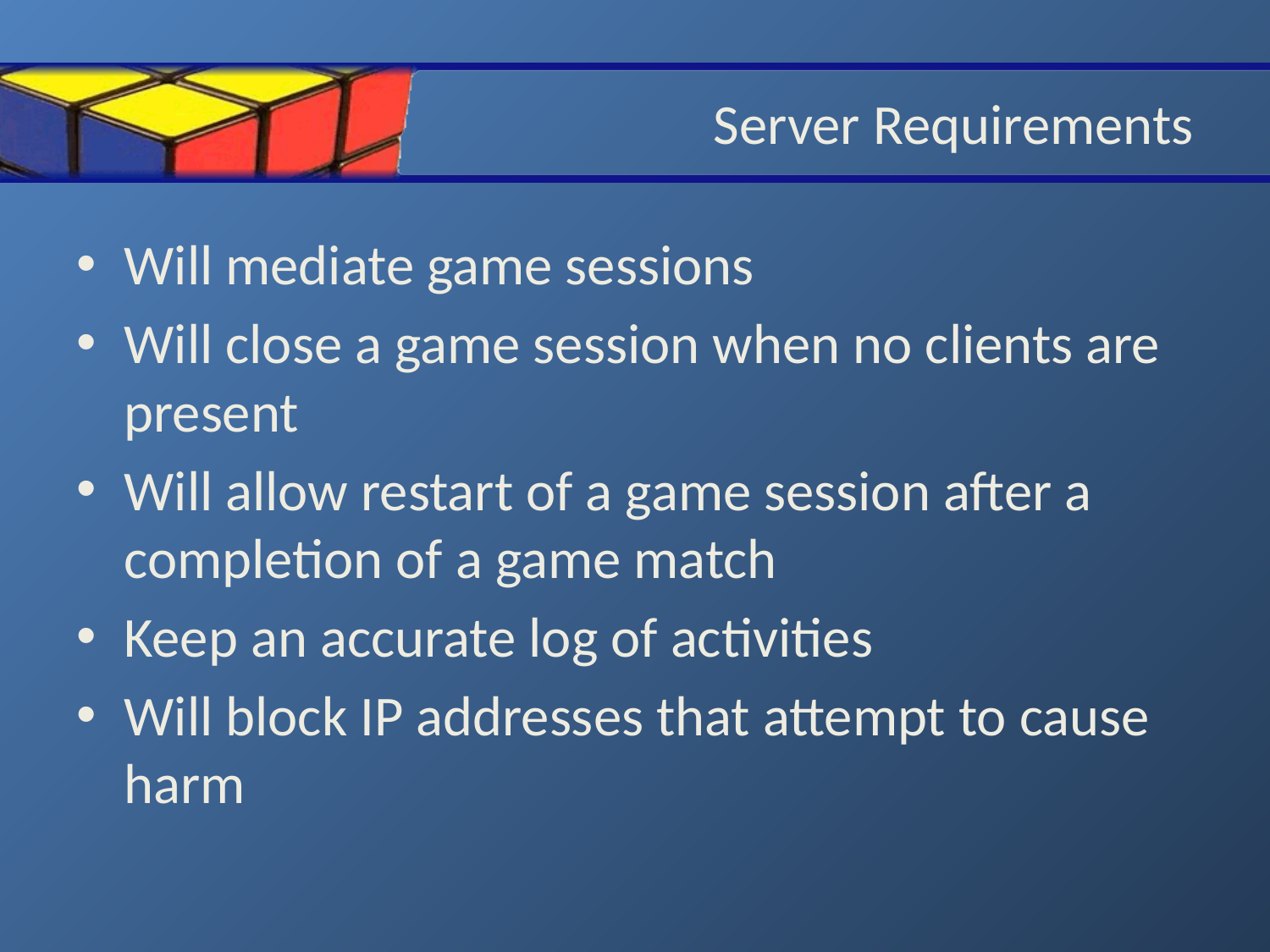

# Server Requirements
Will mediate game sessions
Will close a game session when no clients are present
Will allow restart of a game session after a completion of a game match
Keep an accurate log of activities
Will block IP addresses that attempt to cause harm